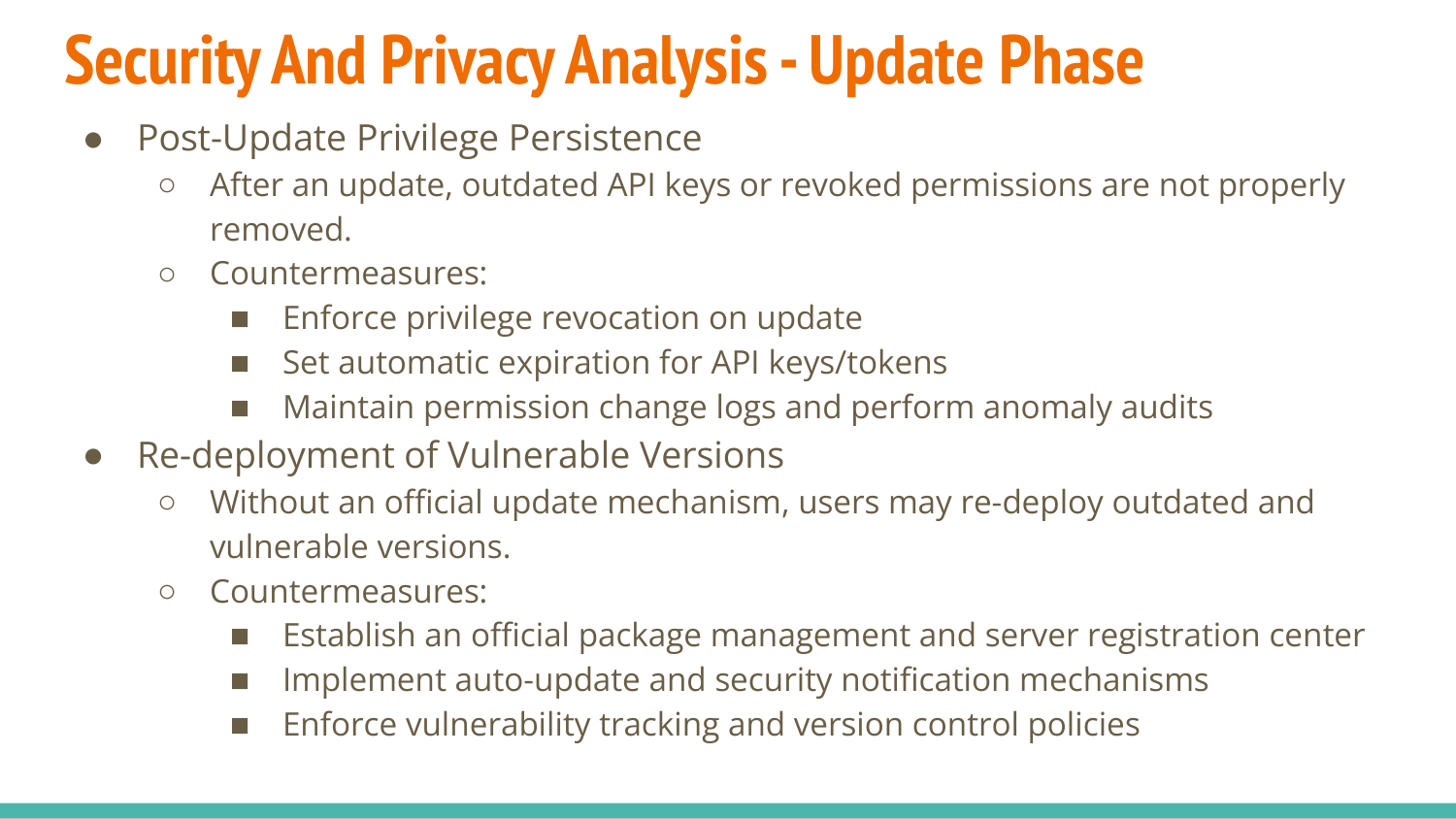

# Security And Privacy Analysis - Update Phase
Post-Update Privilege Persistence
After an update, outdated API keys or revoked permissions are not properly removed.
Countermeasures:
Enforce privilege revocation on update
Set automatic expiration for API keys/tokens
Maintain permission change logs and perform anomaly audits
Re-deployment of Vulnerable Versions
Without an official update mechanism, users may re-deploy outdated and vulnerable versions.
Countermeasures:
Establish an official package management and server registration center
Implement auto-update and security notification mechanisms
Enforce vulnerability tracking and version control policies